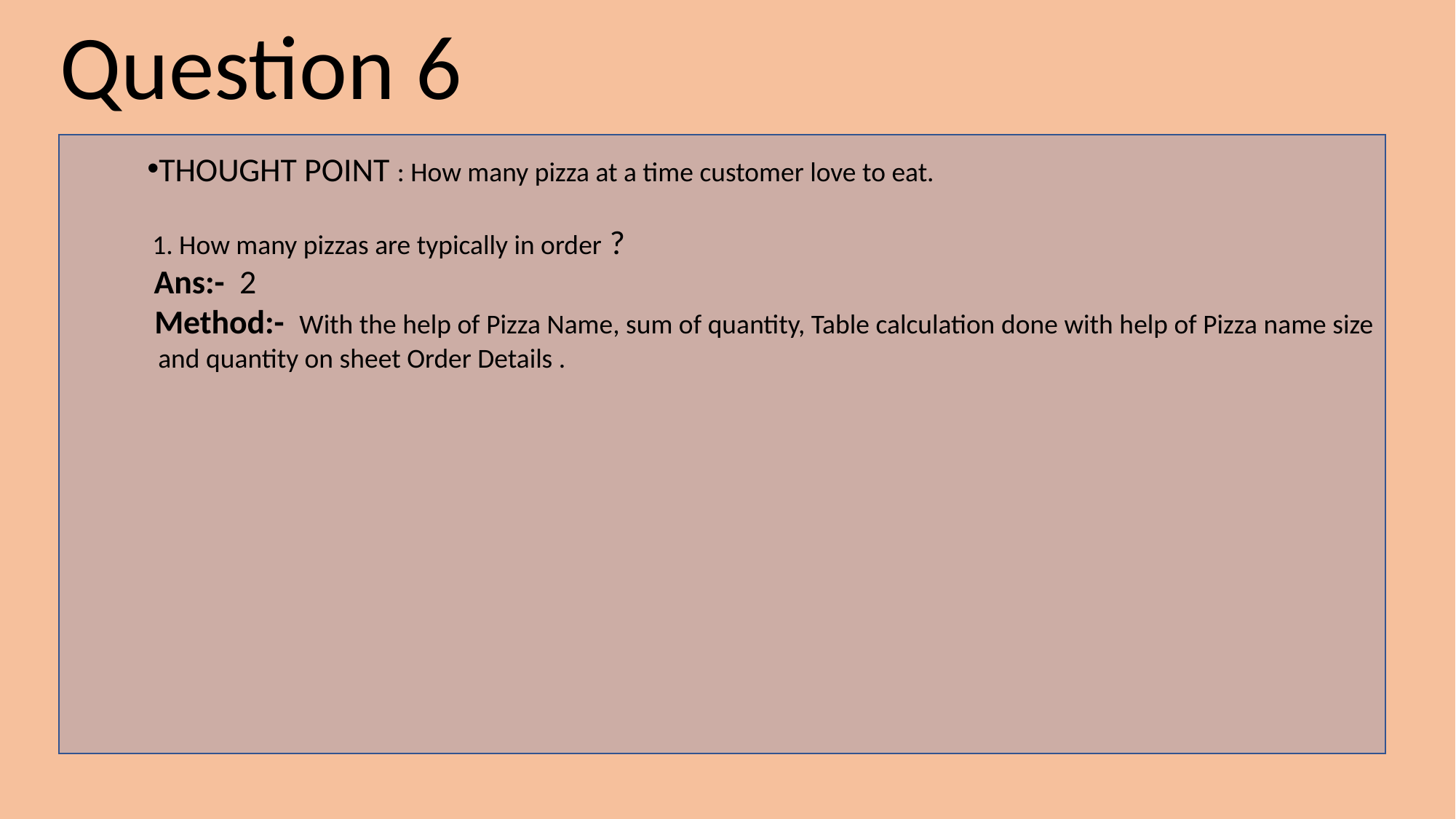

# Question 6

THOUGHT POINT : How many pizza at a time customer love to eat.

             1. How many pizzas are typically in order ?
           Ans:-  2
           Method:-  With the help of Pizza Name, sum of quantity, Table calculation done with help of Pizza name size and quantity on sheet Order Details .